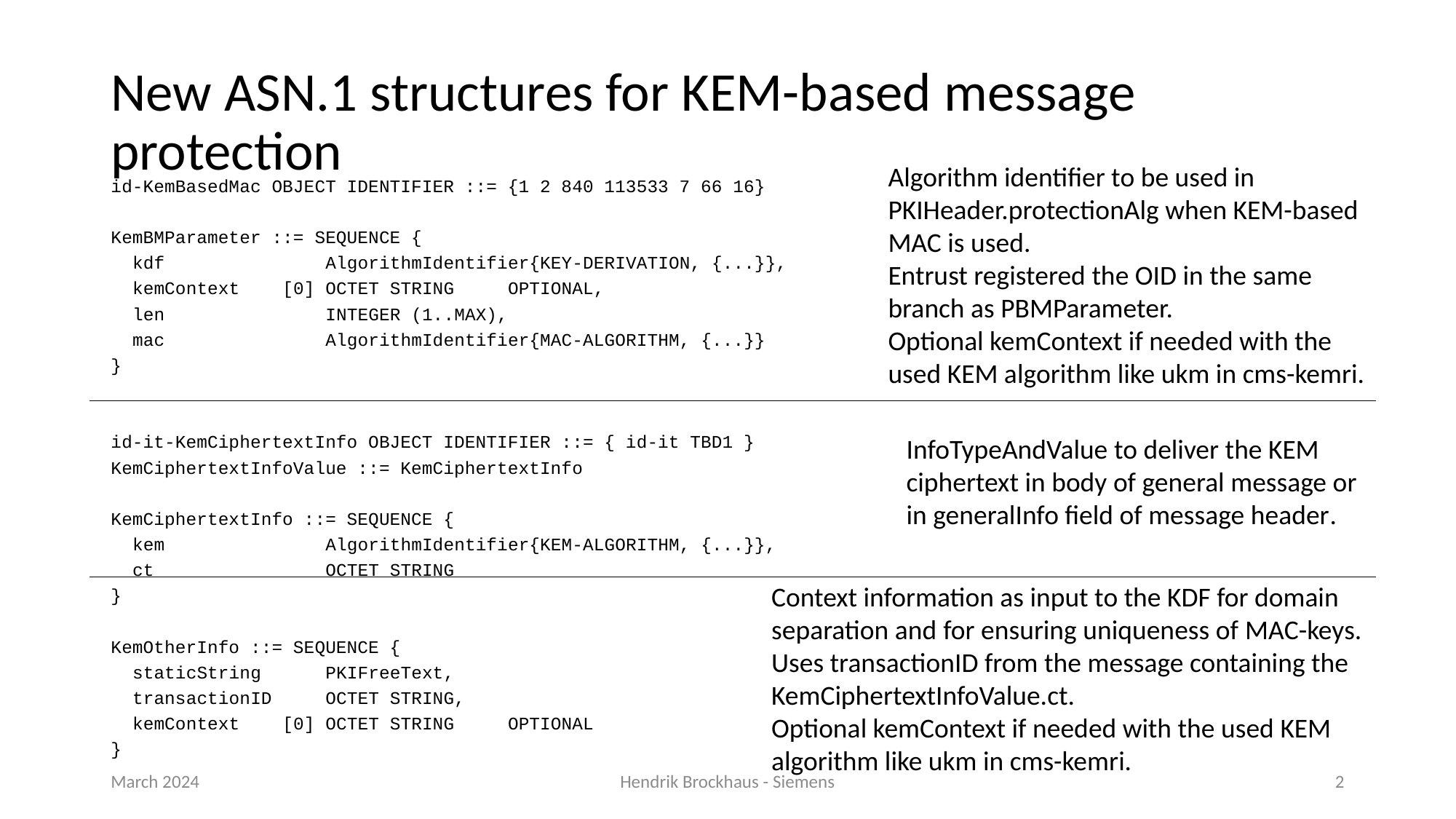

# New ASN.1 structures for KEM-based message protection
Algorithm identifier to be used in PKIHeader.protectionAlg when KEM-based MAC is used.
Entrust registered the OID in the same branch as PBMParameter.
Optional kemContext if needed with the used KEM algorithm like ukm in cms-kemri.
id-KemBasedMac OBJECT IDENTIFIER ::= {1 2 840 113533 7 66 16}

KemBMParameter ::= SEQUENCE {
  kdf               AlgorithmIdentifier{KEY-DERIVATION, {...}},
  kemContext    [0] OCTET STRING     OPTIONAL,
  len               INTEGER (1..MAX),
  mac               AlgorithmIdentifier{MAC-ALGORITHM, {...}}
}

id-it-KemCiphertextInfo OBJECT IDENTIFIER ::= { id-it TBD1 }
KemCiphertextInfoValue ::= KemCiphertextInfo

KemCiphertextInfo ::= SEQUENCE {
  kem               AlgorithmIdentifier{KEM-ALGORITHM, {...}},
  ct                OCTET STRING
}

KemOtherInfo ::= SEQUENCE {
  staticString      PKIFreeText,
  transactionID     OCTET STRING,
  kemContext    [0] OCTET STRING     OPTIONAL
}
InfoTypeAndValue to deliver the KEM ciphertext in body of general message or in generalInfo field of message header.
Context information as input to the KDF for domain separation and for ensuring uniqueness of MAC-keys.
Uses transactionID from the message containing the KemCiphertextInfoValue.ct.
Optional kemContext if needed with the used KEM algorithm like ukm in cms-kemri.
March 2024
Hendrik Brockhaus - Siemens
2